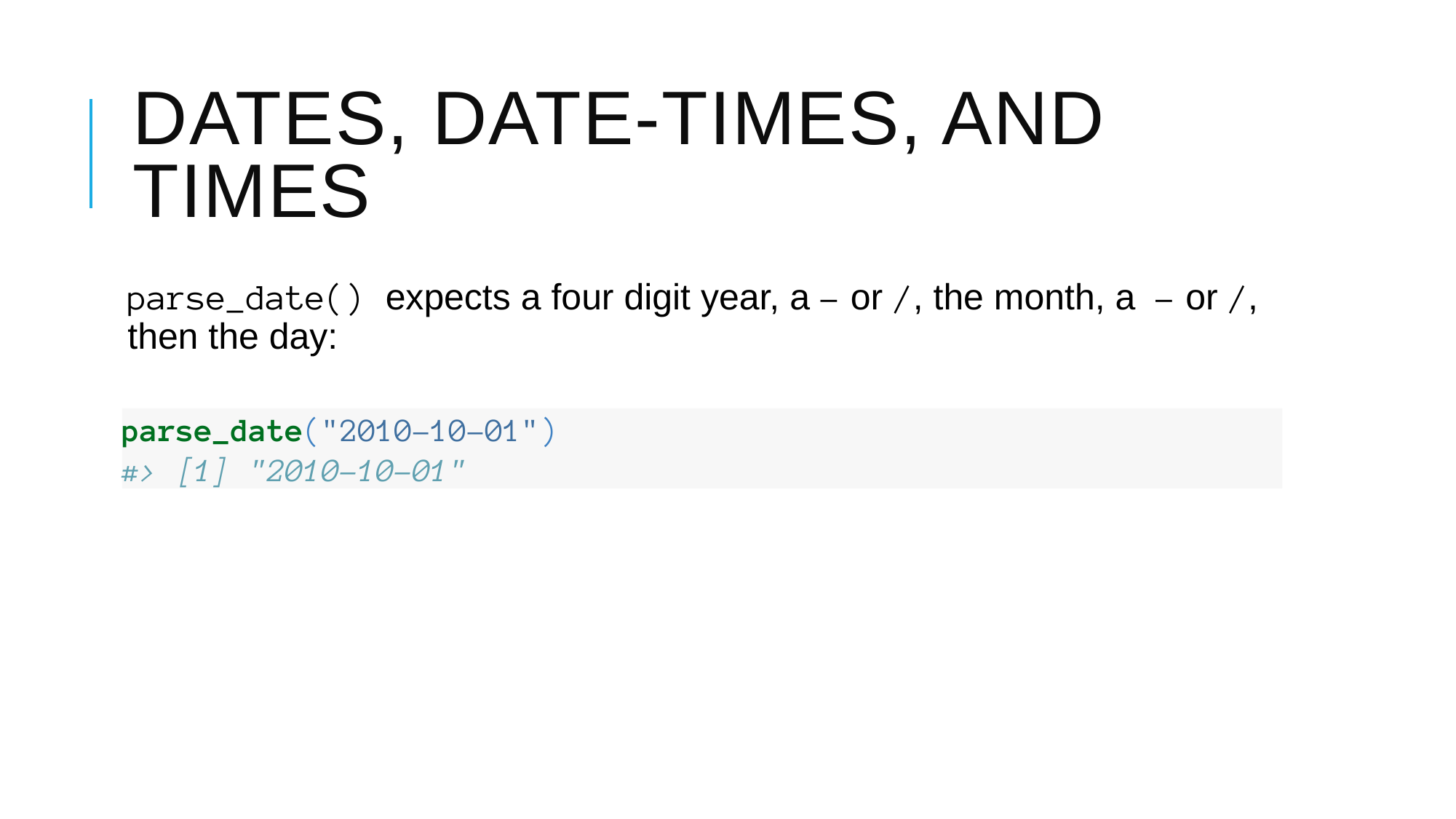

# Dates, date-times, and times
parse_date() expects a four digit year, a - or /, the month, a - or /, then the day:
parse_date("2010-10-01")
#> [1] "2010-10-01"